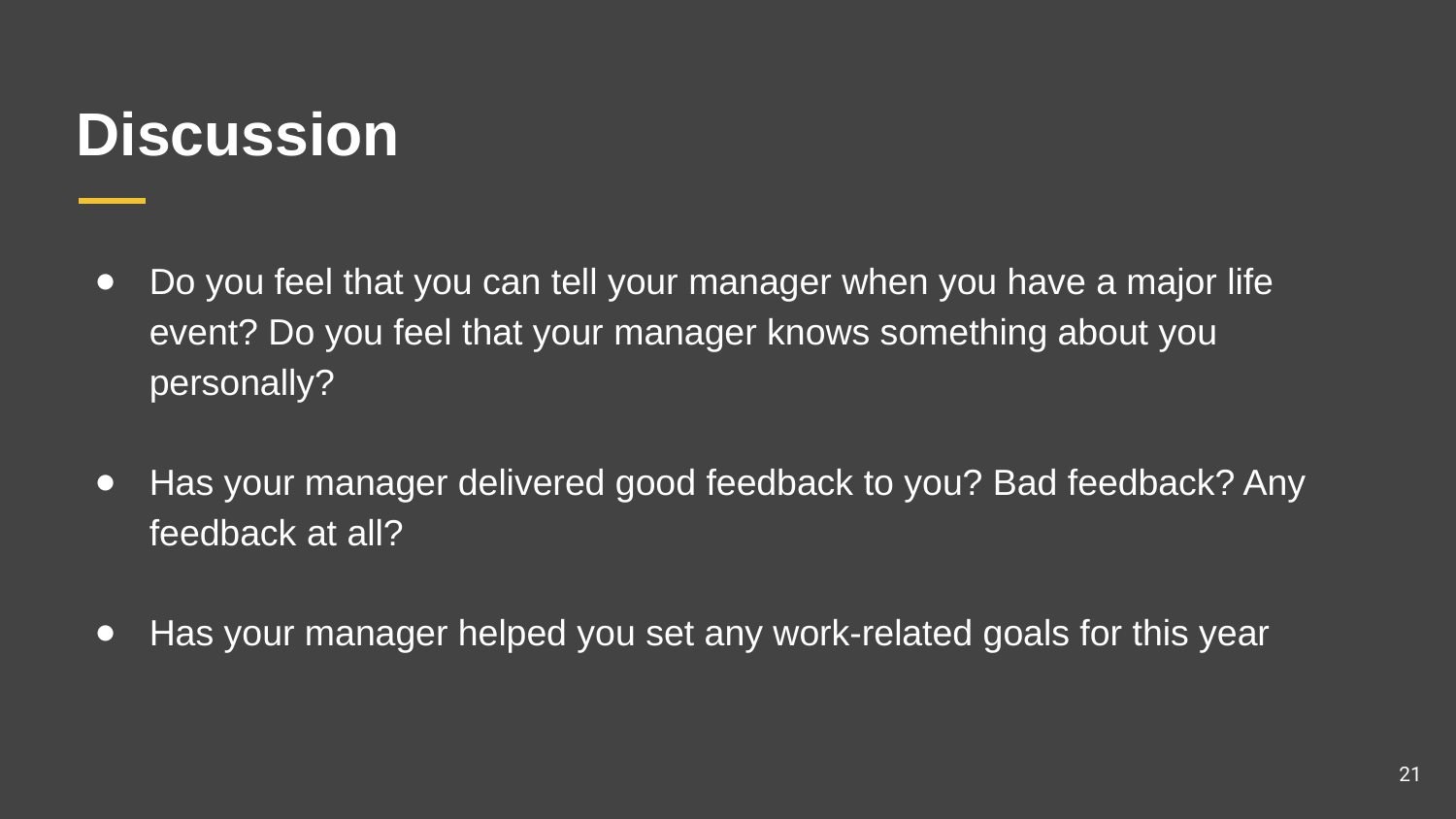

# Discussion
Do you feel that you can tell your manager when you have a major life event? Do you feel that your manager knows something about you personally?

Has your manager delivered good feedback to you? Bad feedback? Any feedback at all?

Has your manager helped you set any work-related goals for this year
21